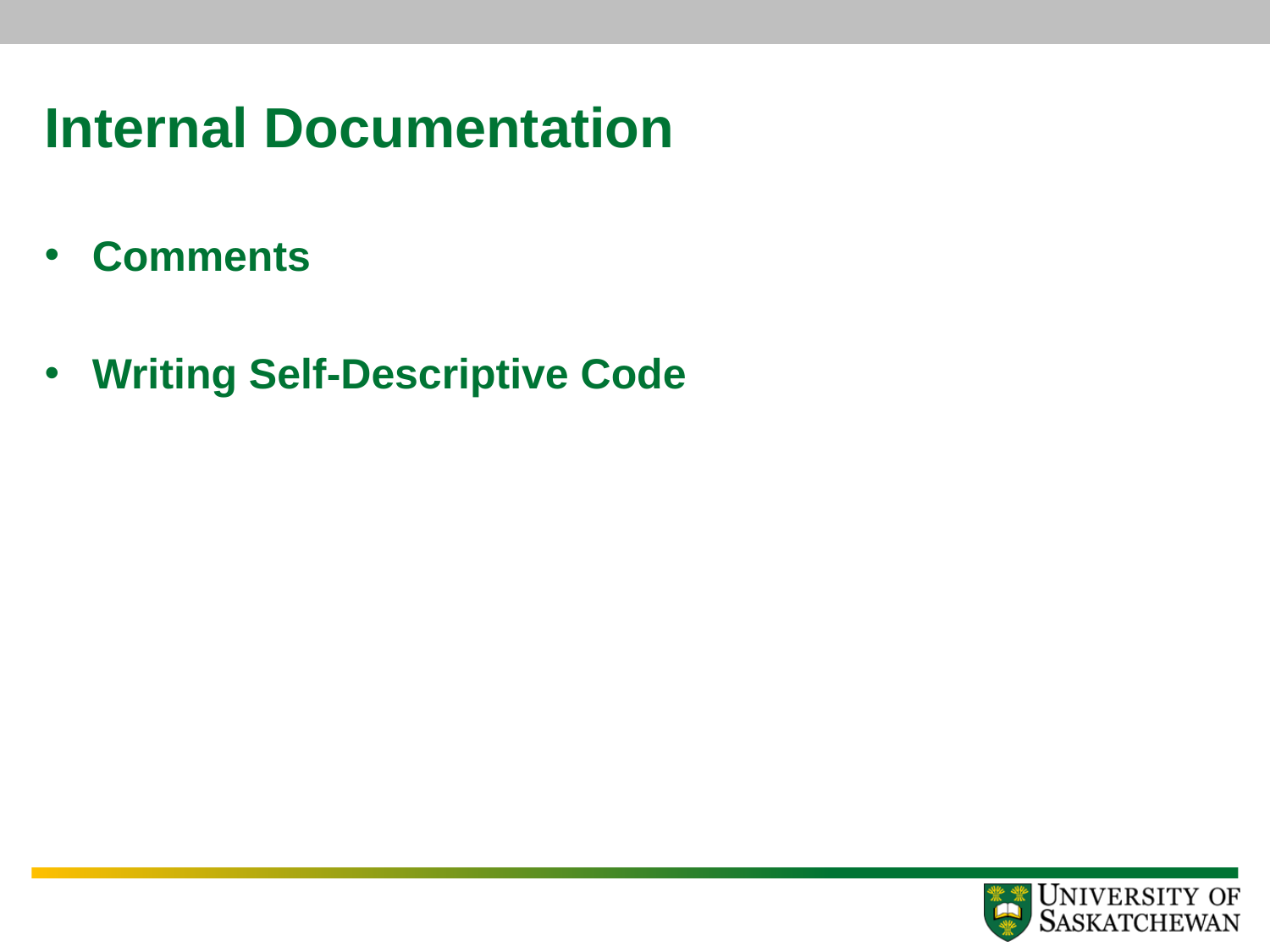

# Internal Documentation
Comments

Writing Self-Descriptive Code